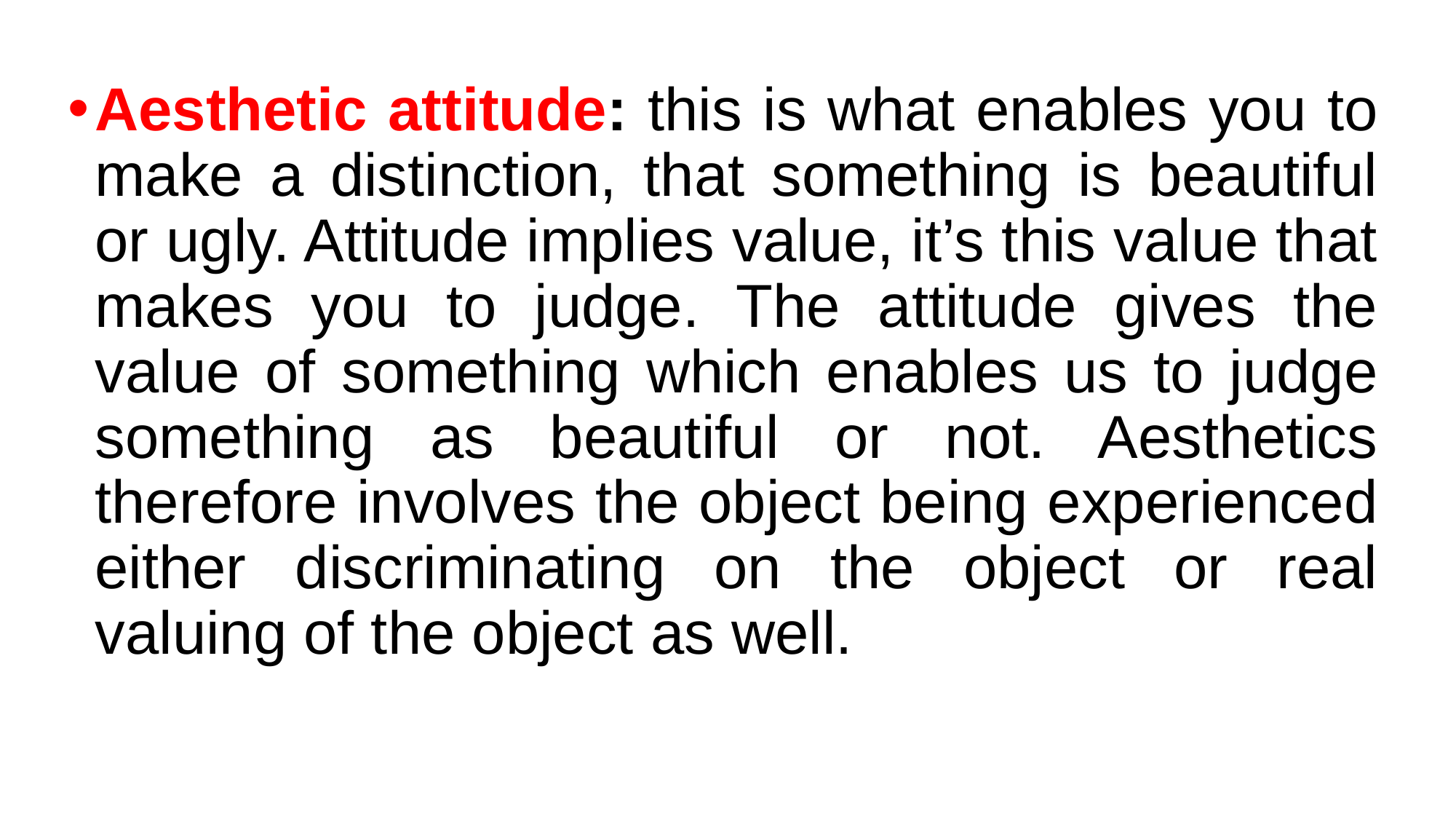

Aesthetic attitude: this is what enables you to make a distinction, that something is beautiful or ugly. Attitude implies value, it’s this value that makes you to judge. The attitude gives the value of something which enables us to judge something as beautiful or not. Aesthetics therefore involves the object being experienced either discriminating on the object or real valuing of the object as well.